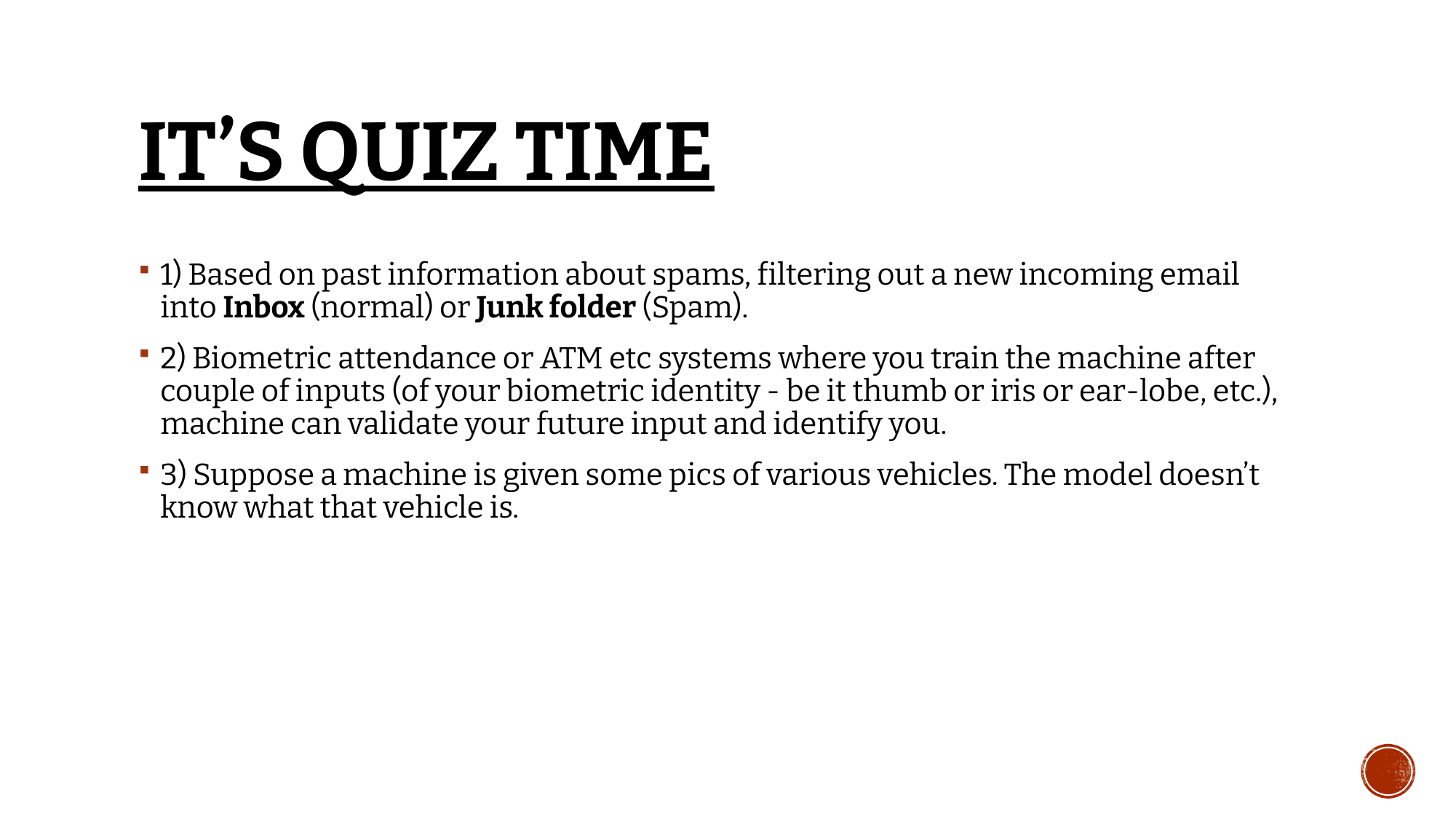

# It’s Quiz Time
1) Based on past information about spams, filtering out a new incoming email into Inbox (normal) or Junk folder (Spam).
2) Biometric attendance or ATM etc systems where you train the machine after couple of inputs (of your biometric identity - be it thumb or iris or ear-lobe, etc.), machine can validate your future input and identify you.
3) Suppose a machine is given some pics of various vehicles. The model doesn’t know what that vehicle is.